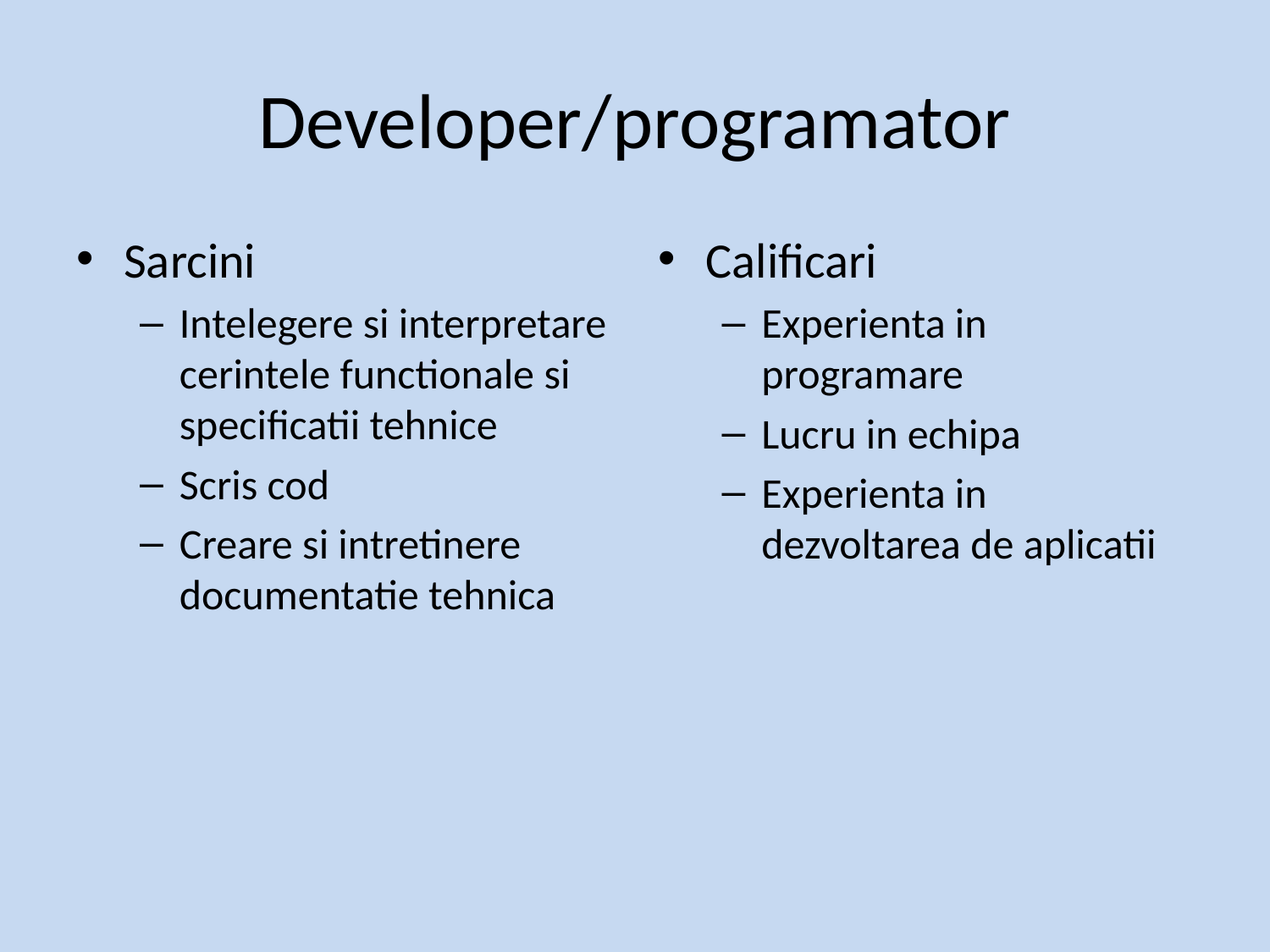

# Developer/programator
Sarcini
Intelegere si interpretare cerintele functionale si specificatii tehnice
Scris cod
Creare si intretinere documentatie tehnica

Calificari
Experienta in programare
Lucru in echipa
Experienta in dezvoltarea de aplicatii